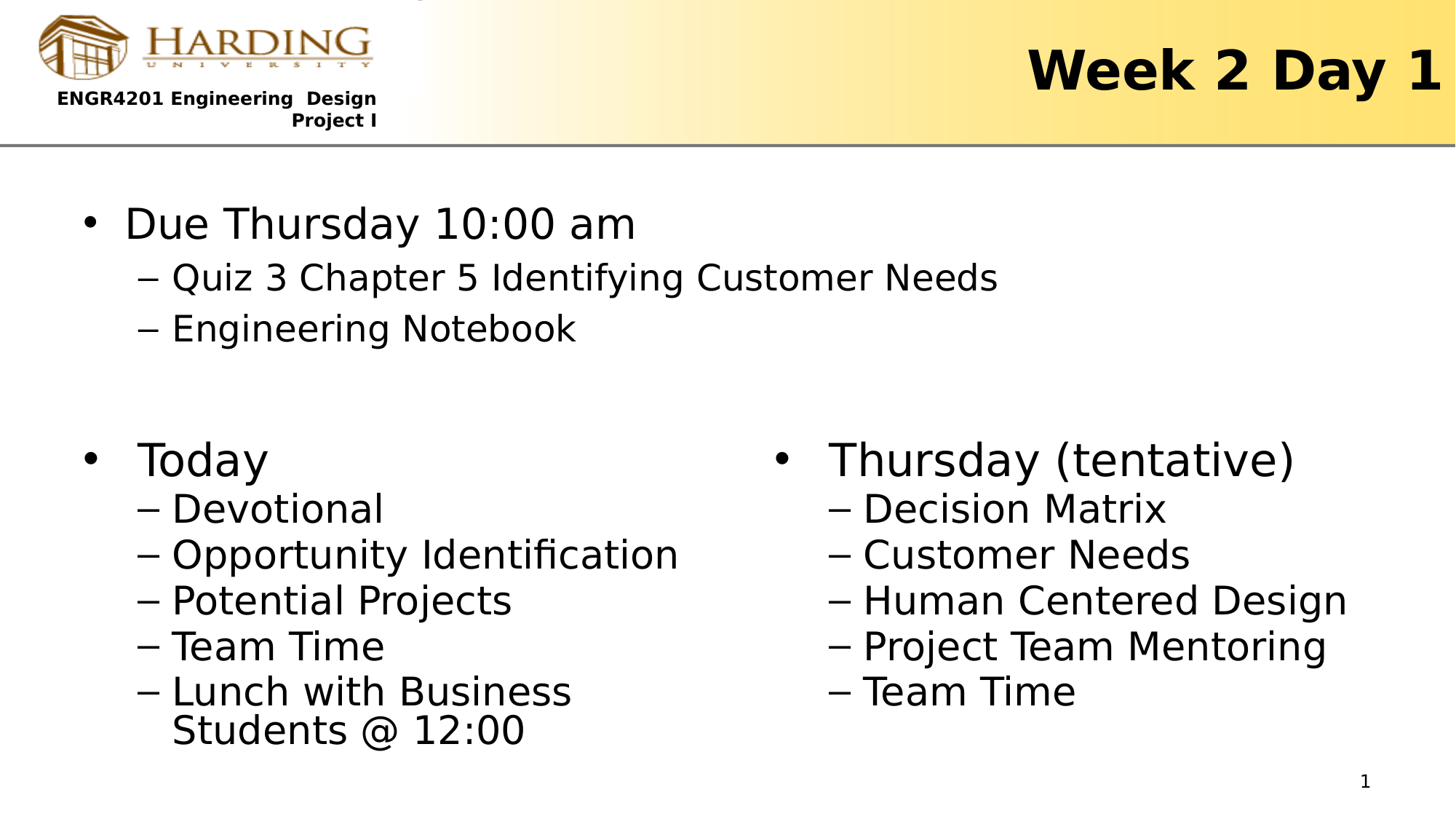

# Week 2 Day 1
Due Thursday 10:00 am
Quiz 3 Chapter 5 Identifying Customer Needs
Engineering Notebook

Today
Devotional
Opportunity Identification
Potential Projects
Team Time
Lunch with Business Students @ 12:00
Thursday (tentative)
Decision Matrix
Customer Needs
Human Centered Design
Project Team Mentoring
Team Time
1